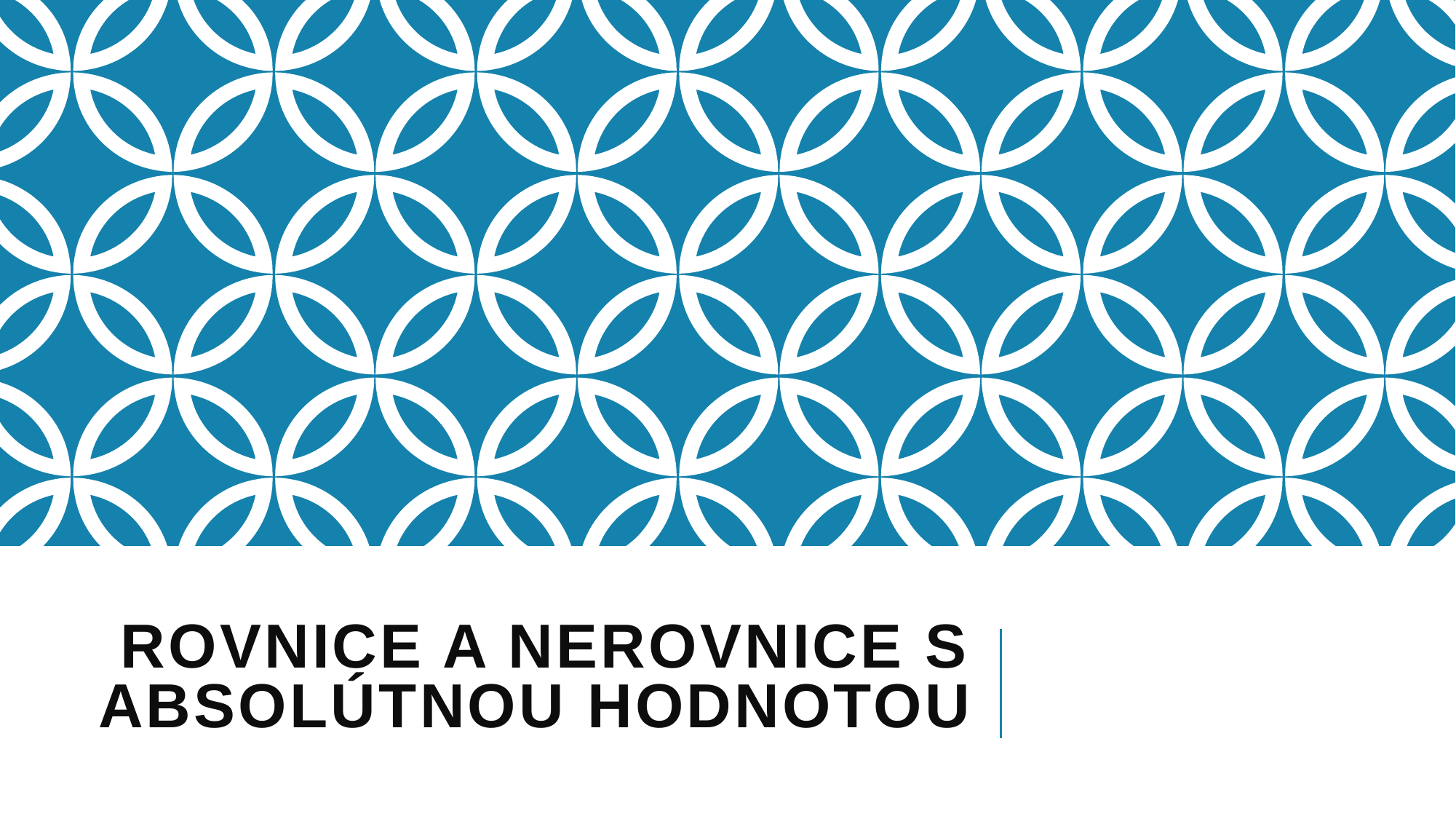

# Rovnice a nerovnice s absolútnou hodnotou